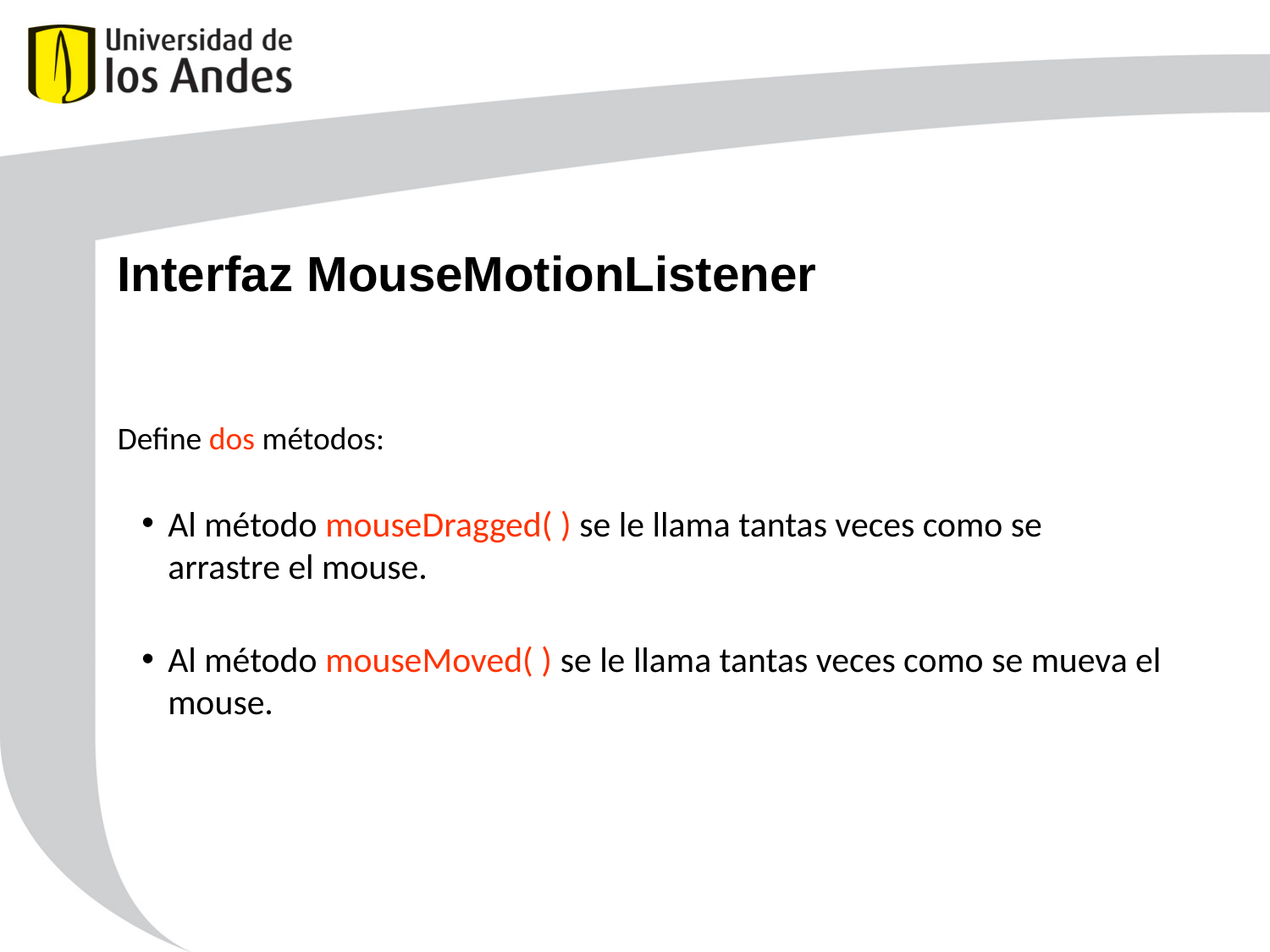

Interfaz MouseMotionListener
Define dos métodos:

Al método mouseDragged( ) se le llama tantas veces como se arrastre el mouse.

Al método mouseMoved( ) se le llama tantas veces como se mueva el mouse.